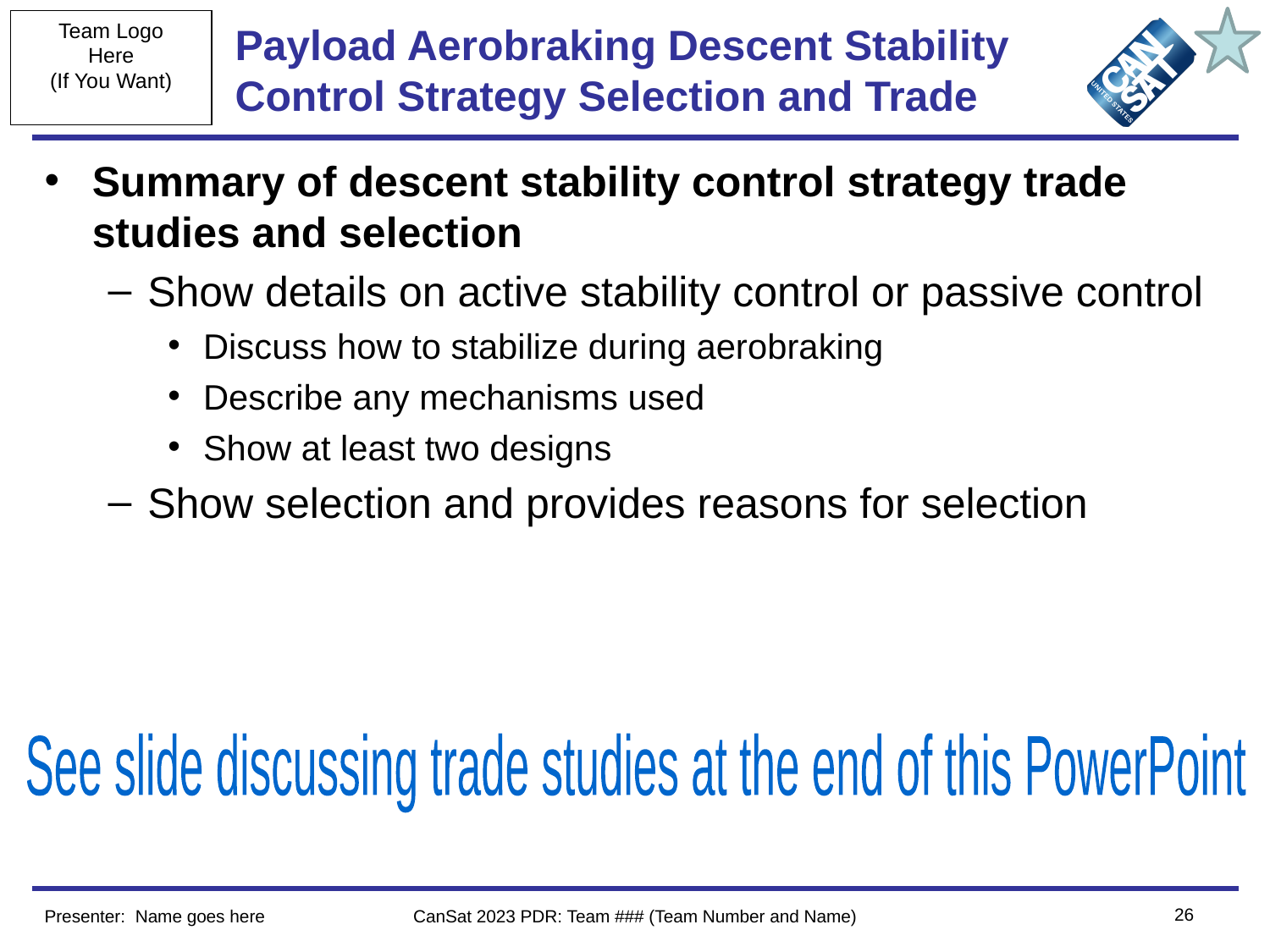

# Payload Aerobraking Descent Stability Control Strategy Selection and Trade
Summary of descent stability control strategy trade studies and selection
Show details on active stability control or passive control
Discuss how to stabilize during aerobraking
Describe any mechanisms used
Show at least two designs
Show selection and provides reasons for selection

See slide discussing trade studies at the end of this PowerPoint
26
Presenter:  Name goes here
CanSat 2023 PDR: Team ### (Team Number and Name)